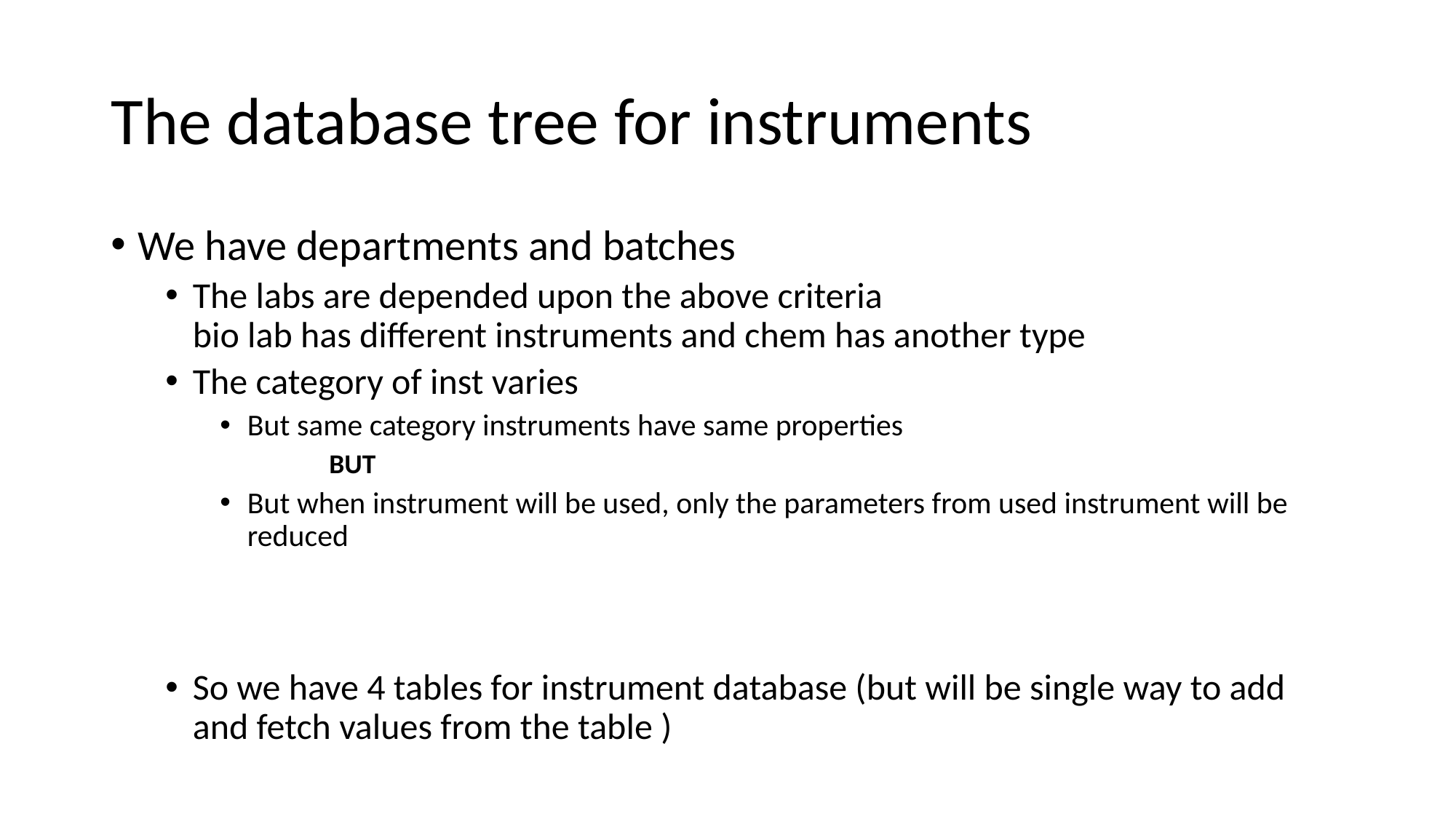

# The database tree for instruments
We have departments and batches
The labs are depended upon the above criteria
bio lab has different instruments and chem has another type
The category of inst varies
But same category instruments have same properties
BUT
But when instrument will be used, only the parameters from used instrument will be reduced

So we have 4 tables for instrument database (but will be single way to add and fetch values from the table )